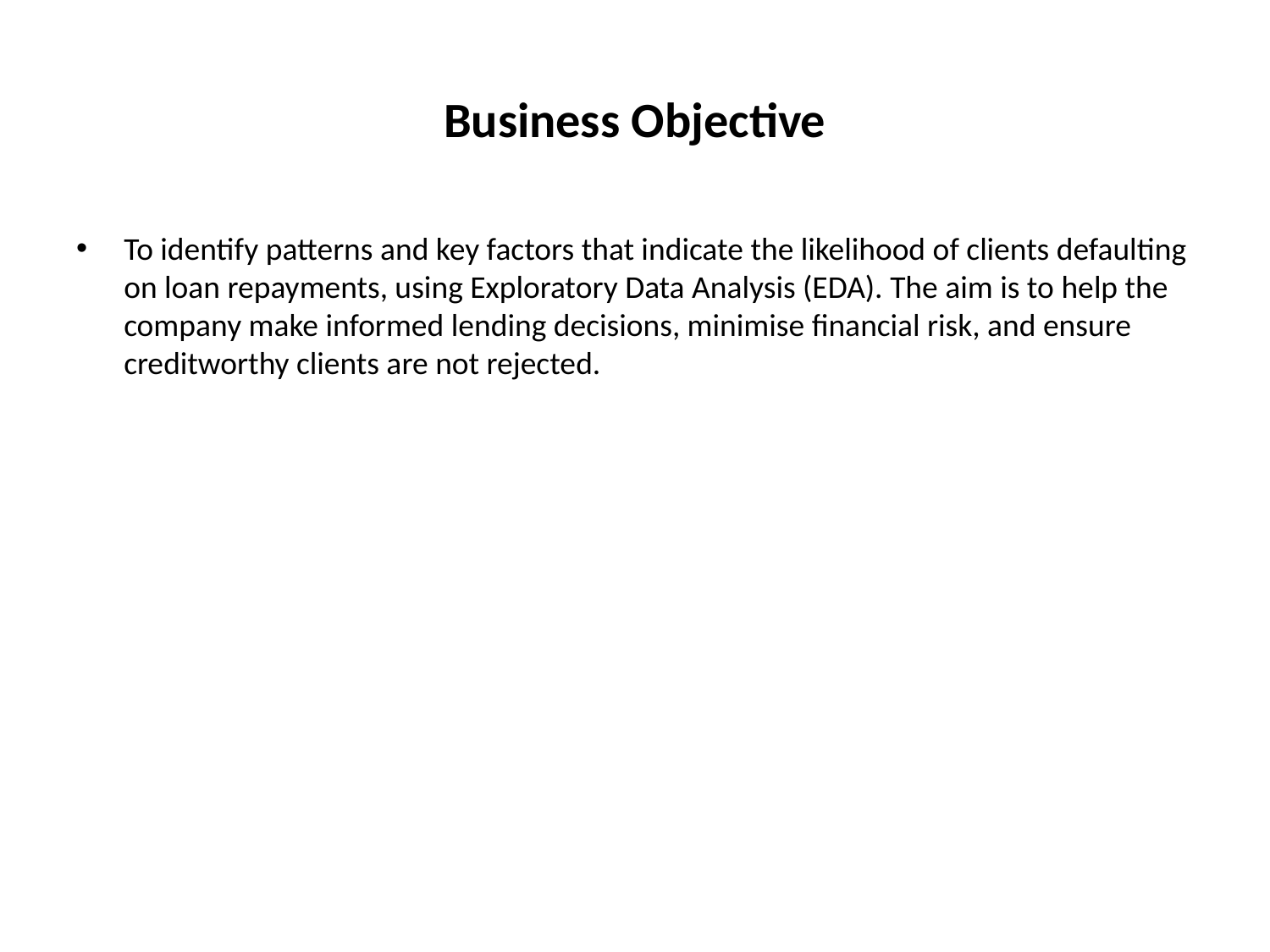

# Business Objective
To identify patterns and key factors that indicate the likelihood of clients defaulting on loan repayments, using Exploratory Data Analysis (EDA). The aim is to help the company make informed lending decisions, minimise financial risk, and ensure creditworthy clients are not rejected.